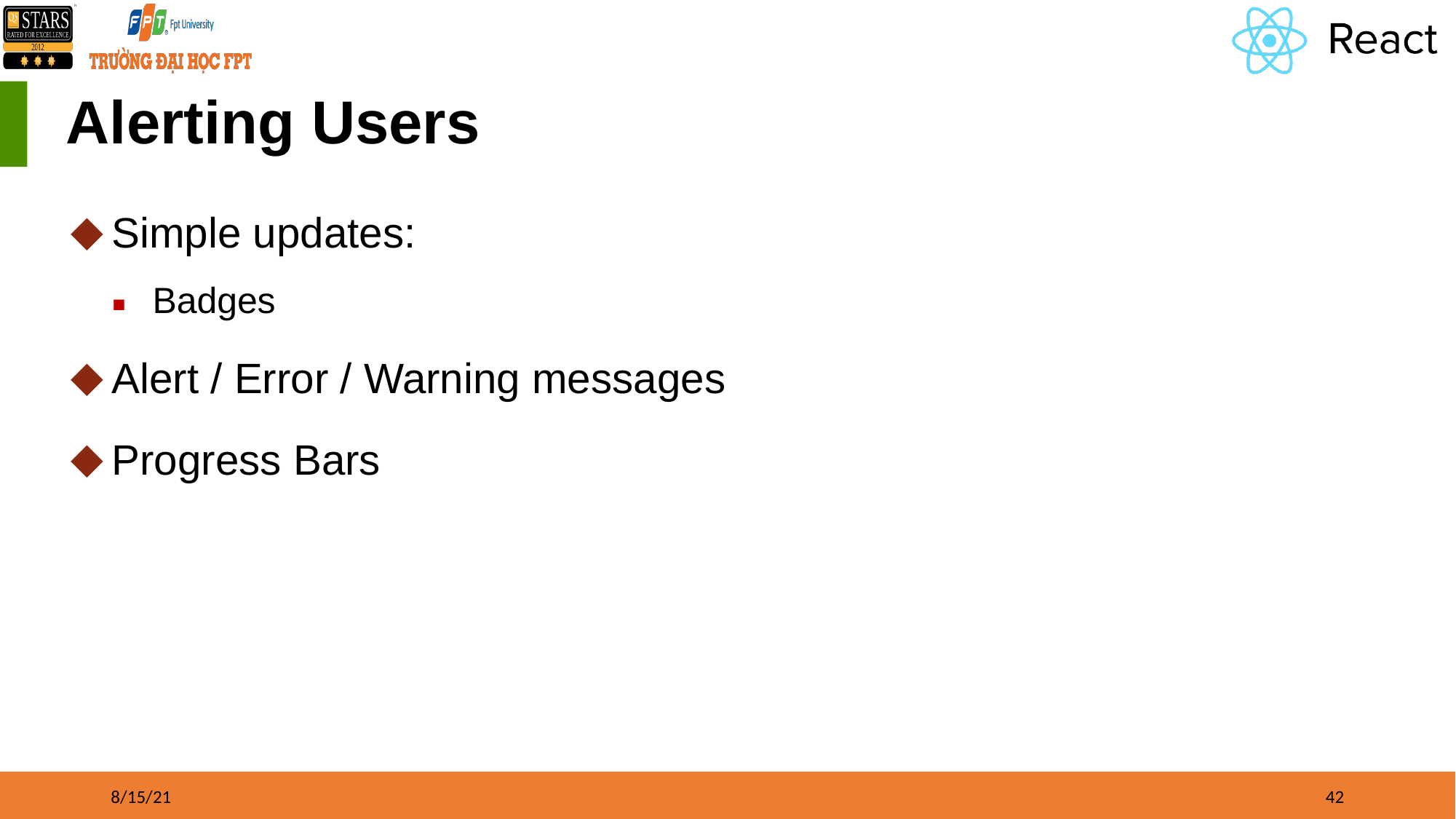

# Alerting Users
Simple updates:
Badges
Alert / Error / Warning messages
Progress Bars
8/15/21
42